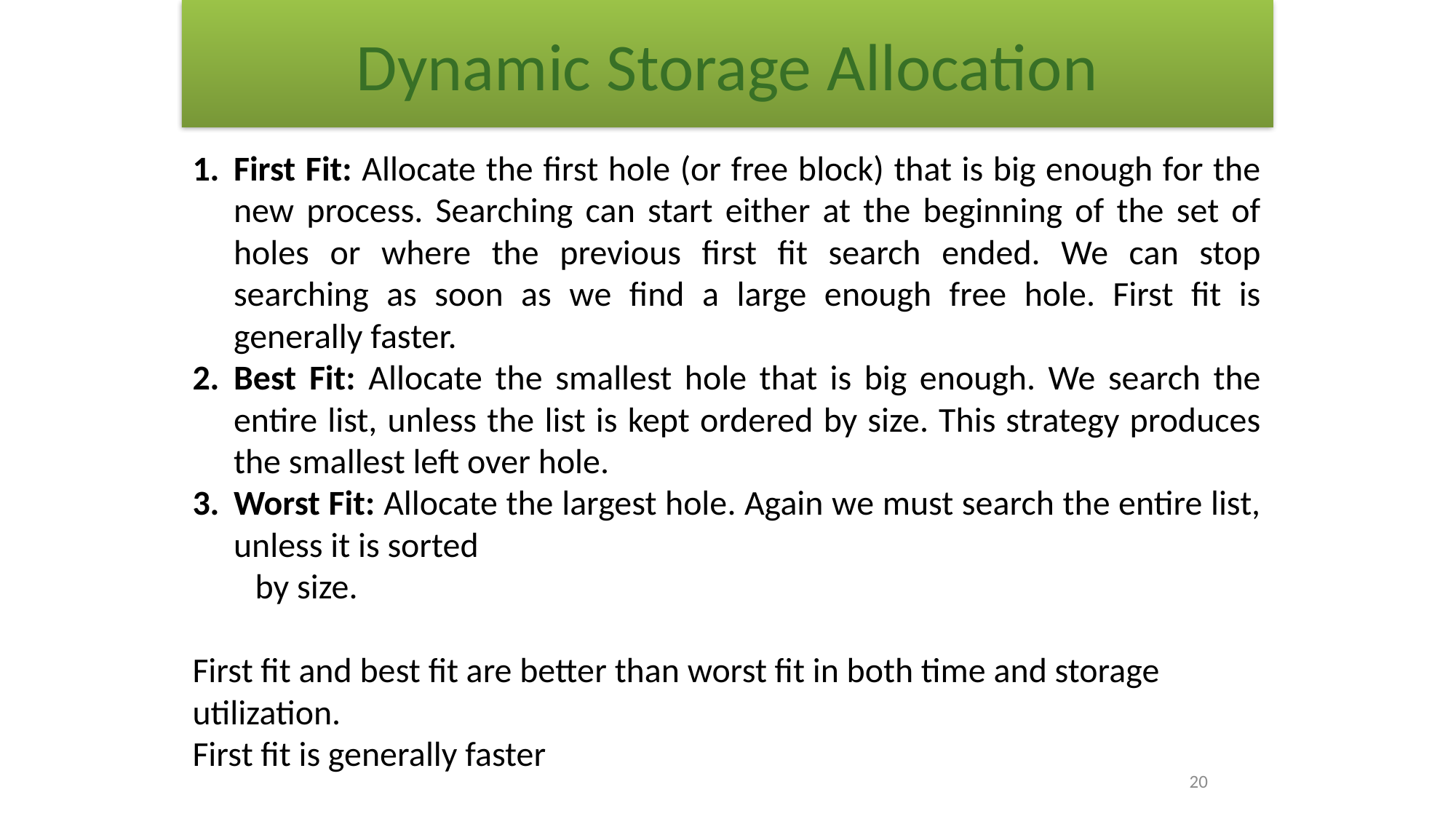

# Dynamic Storage Allocation
First Fit: Allocate the first hole (or free block) that is big enough for the new process. Searching can start either at the beginning of the set of holes or where the previous first fit search ended. We can stop searching as soon as we find a large enough free hole. First fit is generally faster.
Best Fit: Allocate the smallest hole that is big enough. We search the entire list, unless the list is kept ordered by size. This strategy produces the smallest left over hole.
Worst Fit: Allocate the largest hole. Again we must search the entire list, unless it is sorted
        by size.

First fit and best fit are better than worst fit in both time and storage utilization.
First fit is generally faster
20